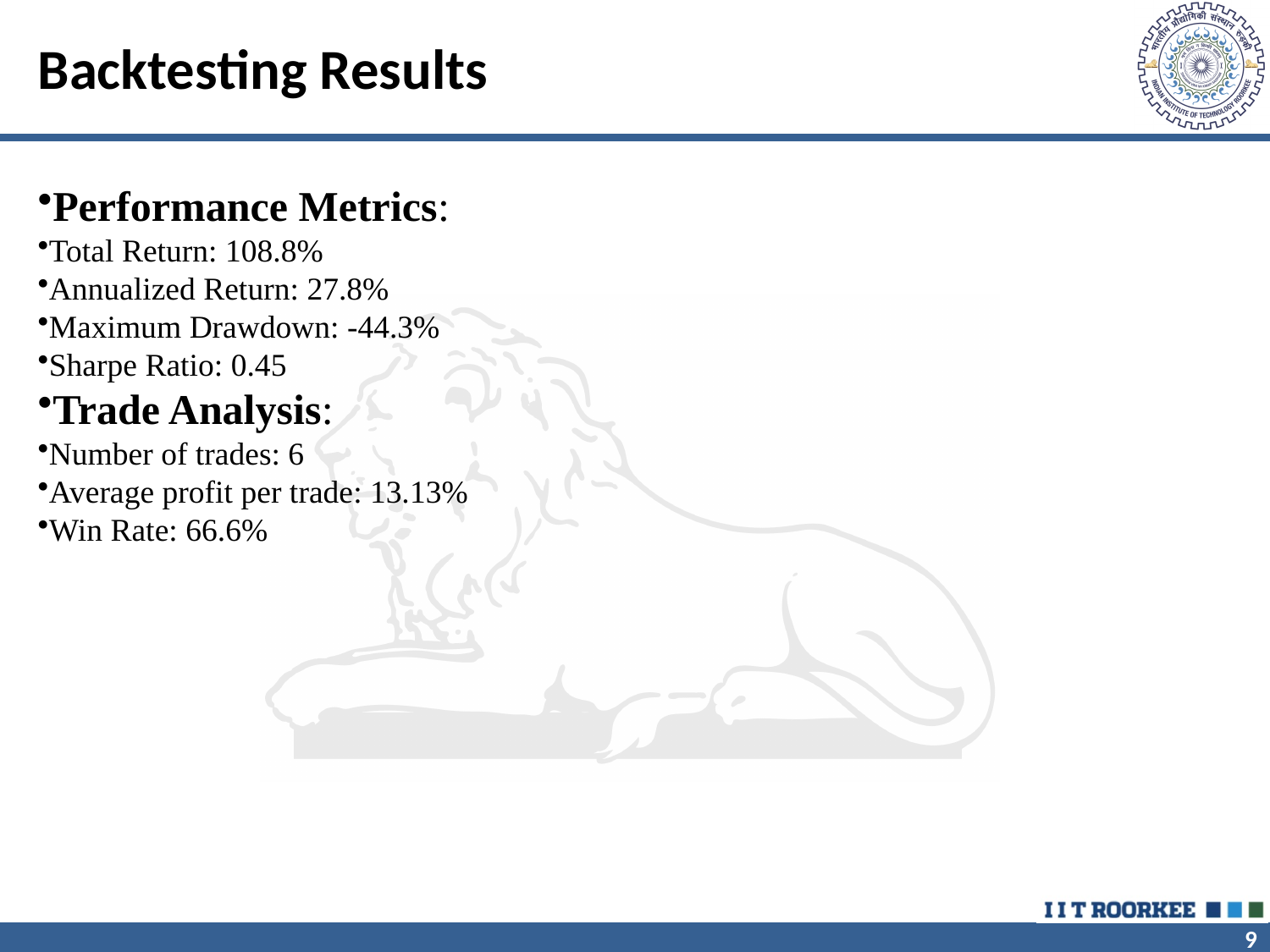

# Backtesting Results
Performance Metrics:
Total Return: 108.8%
Annualized Return: 27.8%
Maximum Drawdown: -44.3%
Sharpe Ratio: 0.45
Trade Analysis:
Number of trades: 6
Average profit per trade: 13.13%
Win Rate: 66.6%